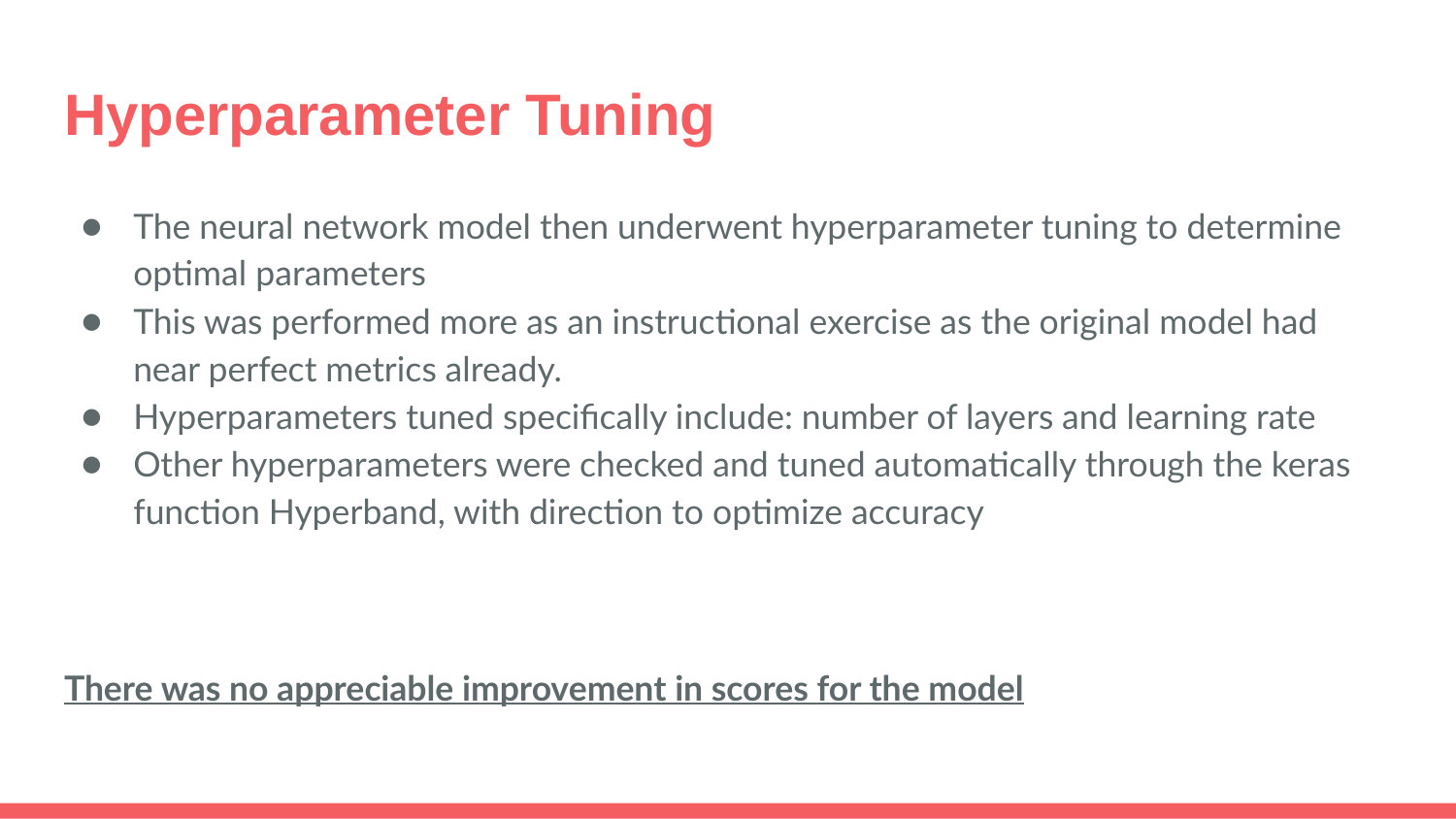

# Hyperparameter Tuning
The neural network model then underwent hyperparameter tuning to determine optimal parameters
This was performed more as an instructional exercise as the original model had near perfect metrics already.
Hyperparameters tuned specifically include: number of layers and learning rate
Other hyperparameters were checked and tuned automatically through the keras function Hyperband, with direction to optimize accuracy

There was no appreciable improvement in scores for the model